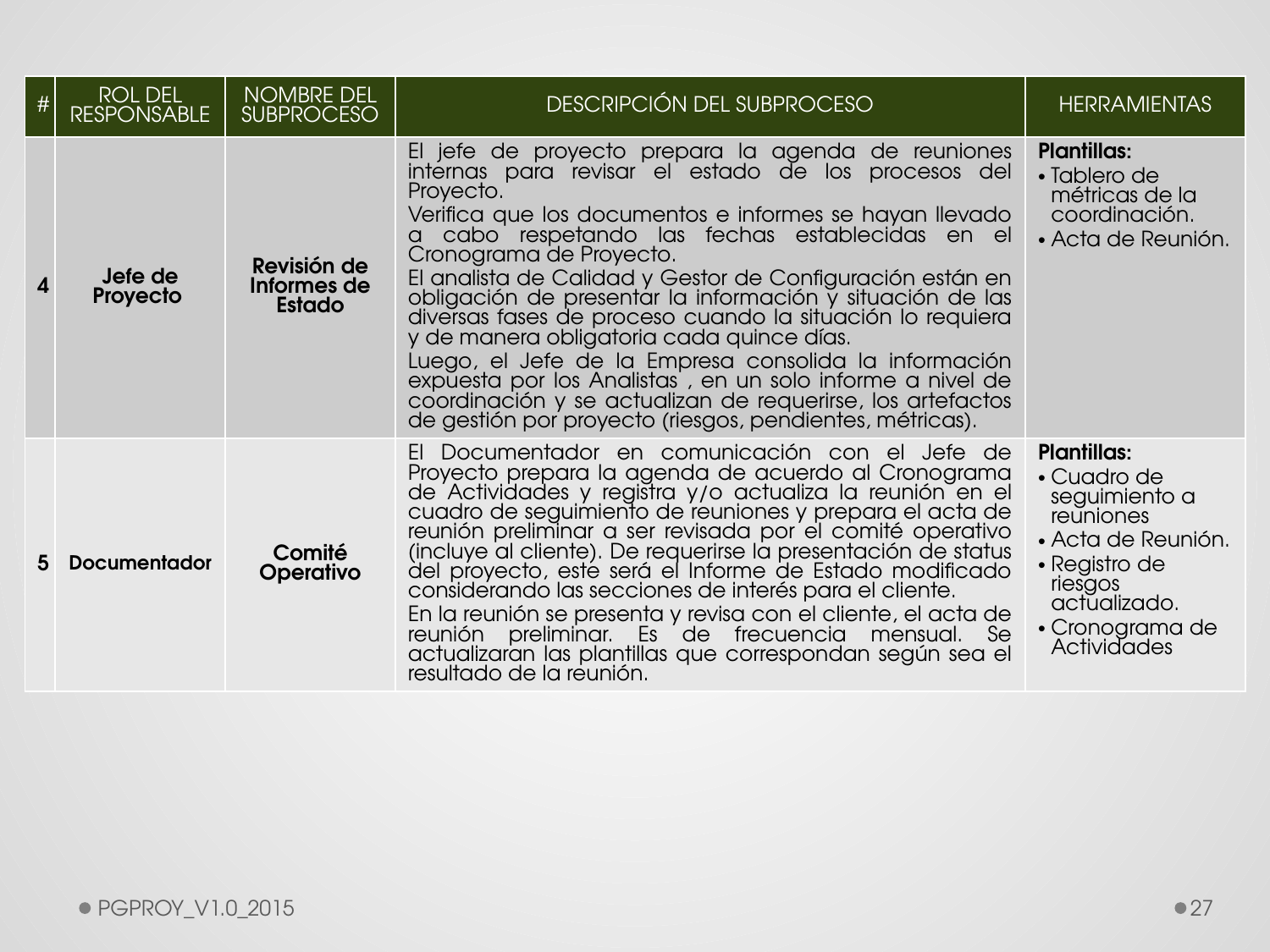

| # | ROL DEL RESPONSABLE | NOMBRE DEL SUBPROCESO | DESCRIPCIÓN DEL SUBPROCESO | HERRAMIENTAS |
| --- | --- | --- | --- | --- |
| 4 | Jefe de Proyecto | Revisión de Informes de Estado | El jefe de proyecto prepara la agenda de reuniones internas para revisar el estado de los procesos del Proyecto. Verifica que los documentos e informes se hayan llevado a cabo respetando las fechas establecidas en el Cronograma de Proyecto. El analista de Calidad y Gestor de Configuración están en obligación de presentar la información y situación de las diversas fases de proceso cuando la situación lo requiera y de manera obligatoria cada quince días. Luego, el Jefe de la Empresa consolida la información expuesta por los Analistas , en un solo informe a nivel de coordinación y se actualizan de requerirse, los artefactos de gestión por proyecto (riesgos, pendientes, métricas). | Plantillas: Tablero de métricas de la coordinación. Acta de Reunión. |
| 5 | Documentador | Comité Operativo | El Documentador en comunicación con el Jefe de Proyecto prepara la agenda de acuerdo al Cronograma de Actividades y registra y/o actualiza la reunión en el cuadro de seguimiento de reuniones y prepara el acta de reunión preliminar a ser revisada por el comité operativo (incluye al cliente). De requerirse la presentación de status del proyecto, este será el Informe de Estado modificado considerando las secciones de interés para el cliente. En la reunión se presenta y revisa con el cliente, el acta de reunión preliminar. Es de frecuencia mensual. Se actualizaran las plantillas que correspondan según sea el resultado de la reunión. | Plantillas: Cuadro de seguimiento a reuniones Acta de Reunión. Registro de riesgos actualizado. Cronograma de Actividades |
PGPROY_V1.0_2015
27